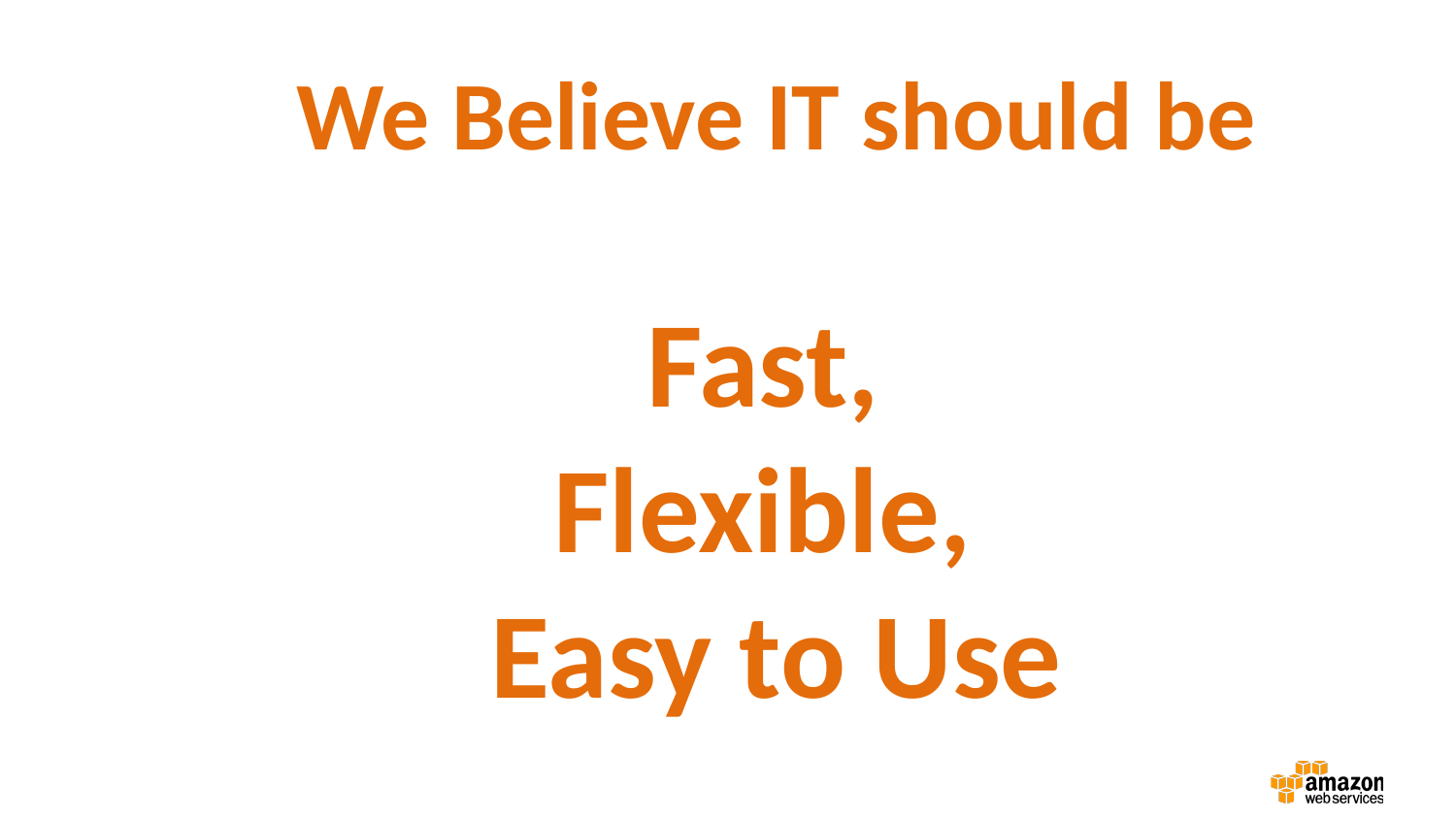

We Believe IT should be

Fast,
Flexible,
Easy to Use